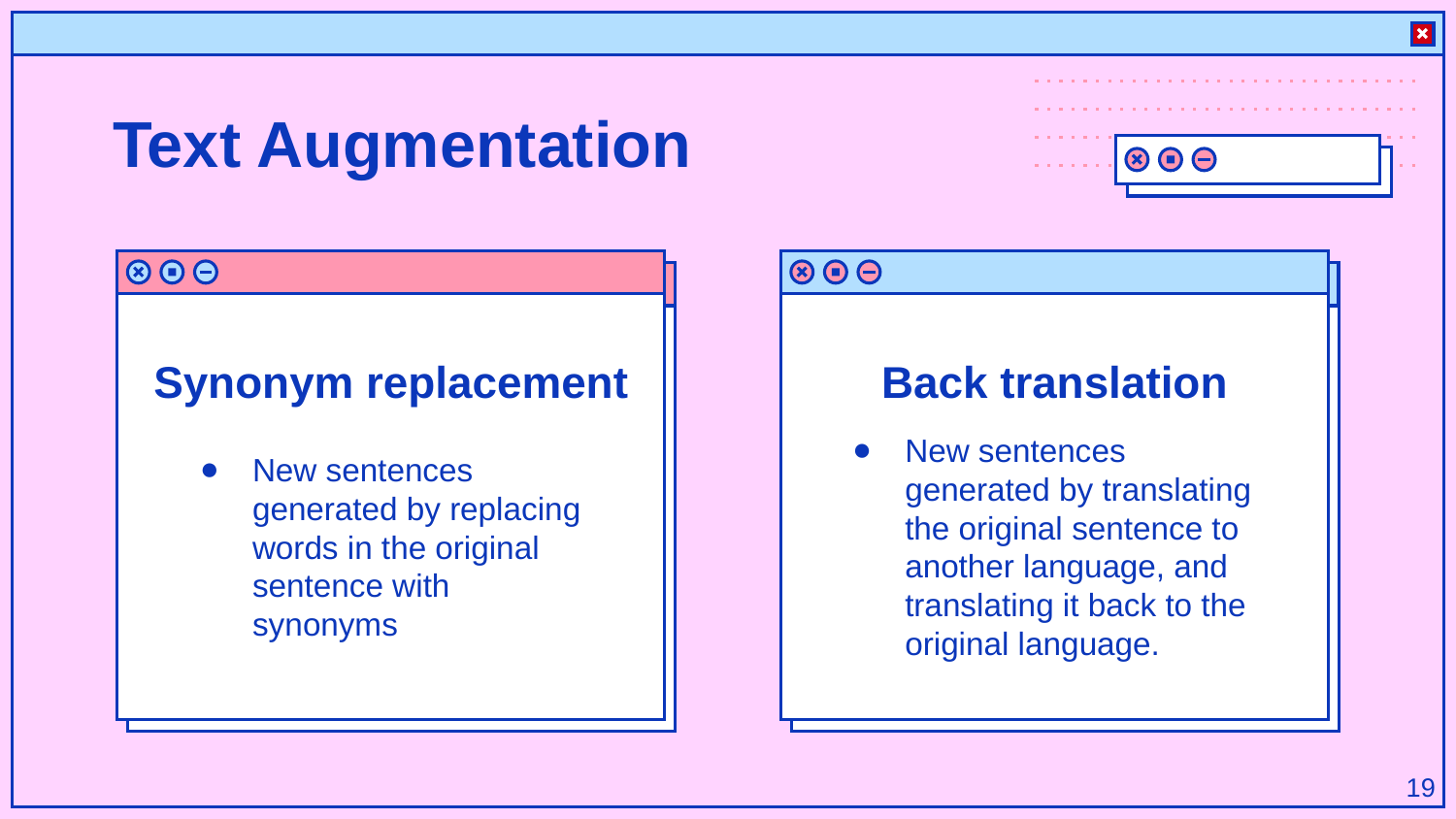

# Text Augmentation

Synonym replacement
Back translation
New sentences generated by replacing words in the original sentence with synonyms
New sentences generated by translating the original sentence to another language, and translating it back to the original language.
19